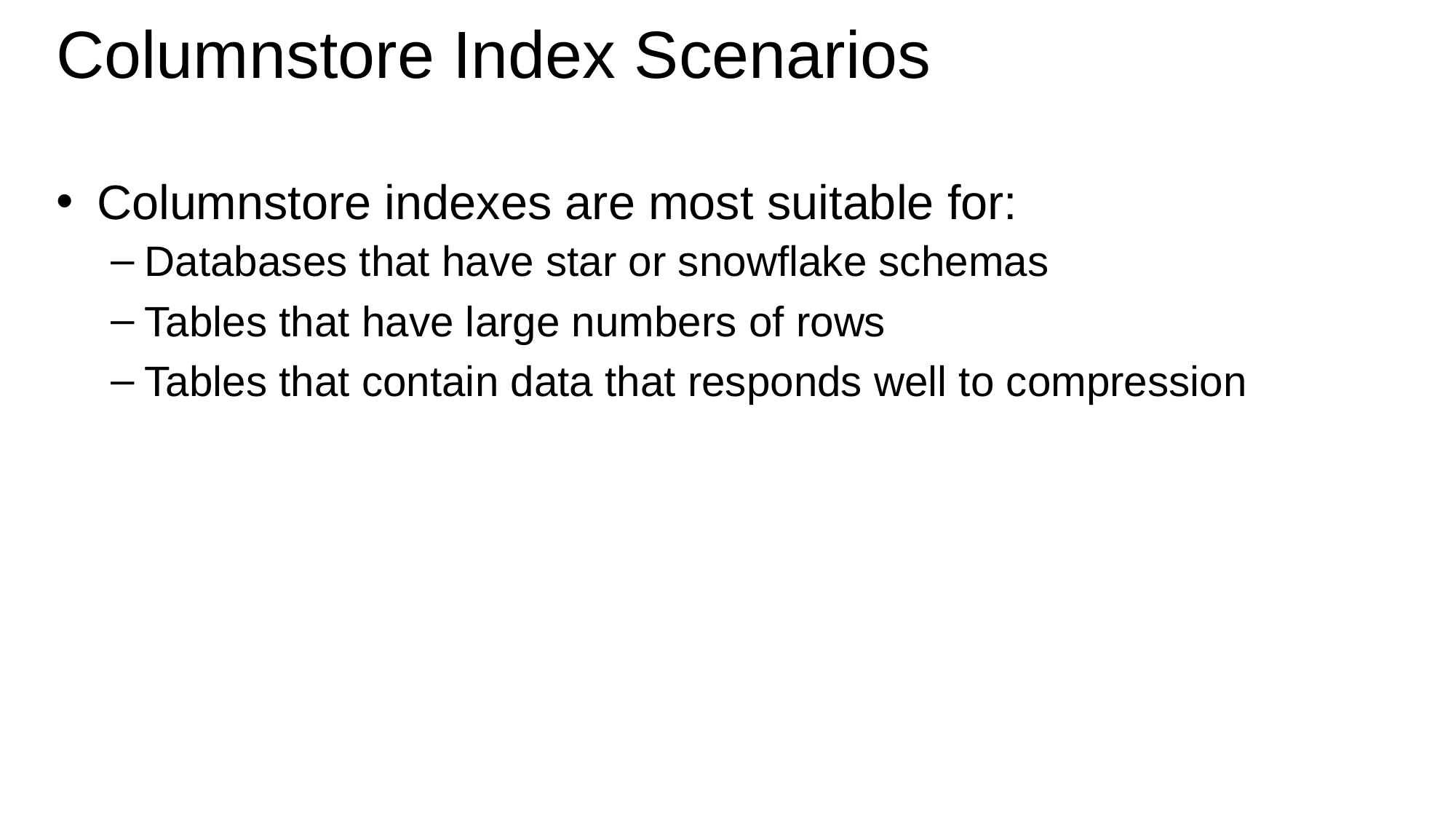

# Columnstore Index Scenarios
Columnstore indexes are most suitable for:
Databases that have star or snowflake schemas
Tables that have large numbers of rows
Tables that contain data that responds well to compression